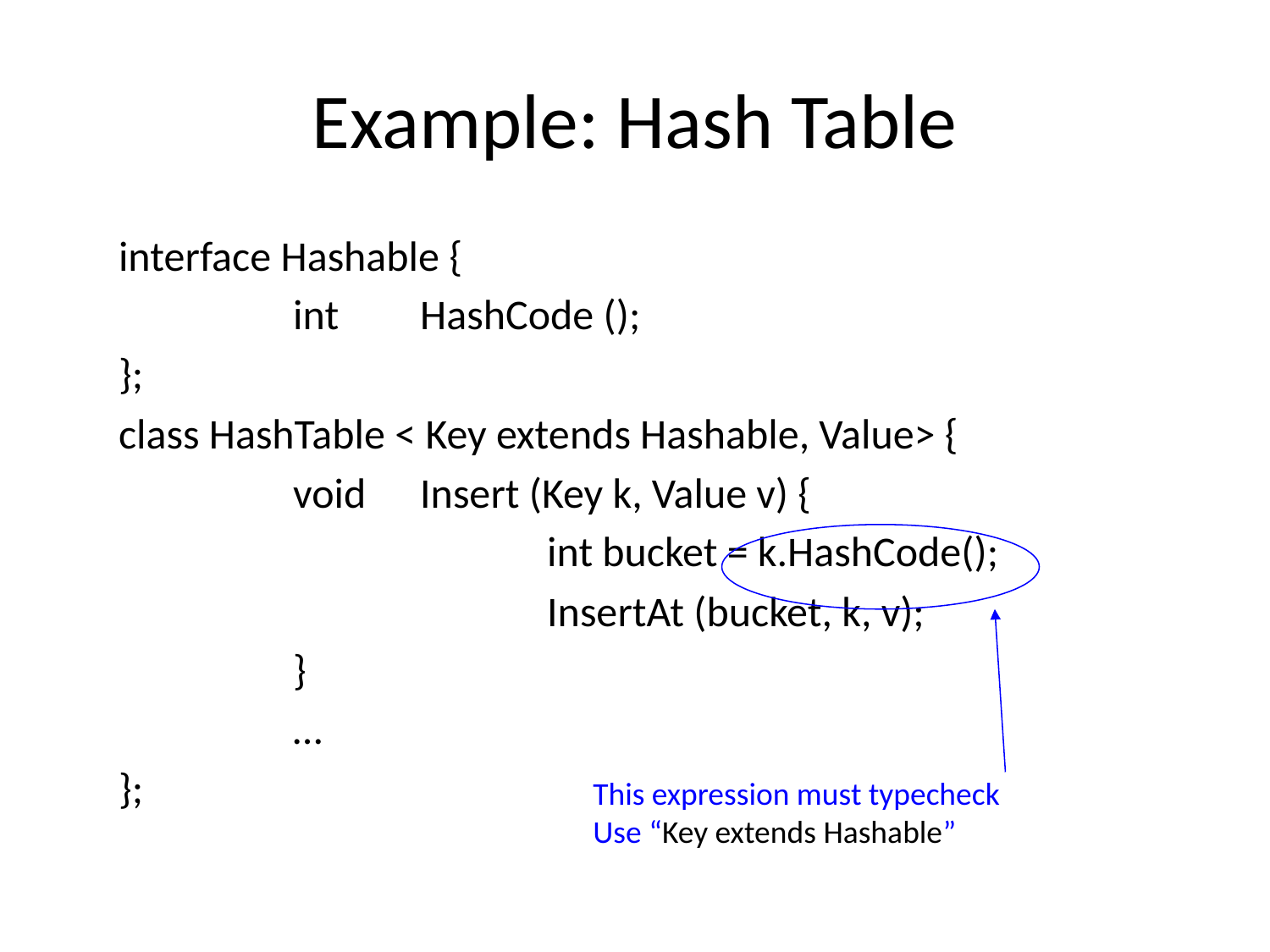

# Example: Hash Table
interface Hashable {
		int	HashCode ();
};
class HashTable < Key extends Hashable, Value> {
		void	Insert (Key k, Value v) {
				int bucket = k.HashCode();
				InsertAt (bucket, k, v);
		}
		…
};

This expression must typecheck
Use “Key extends Hashable”